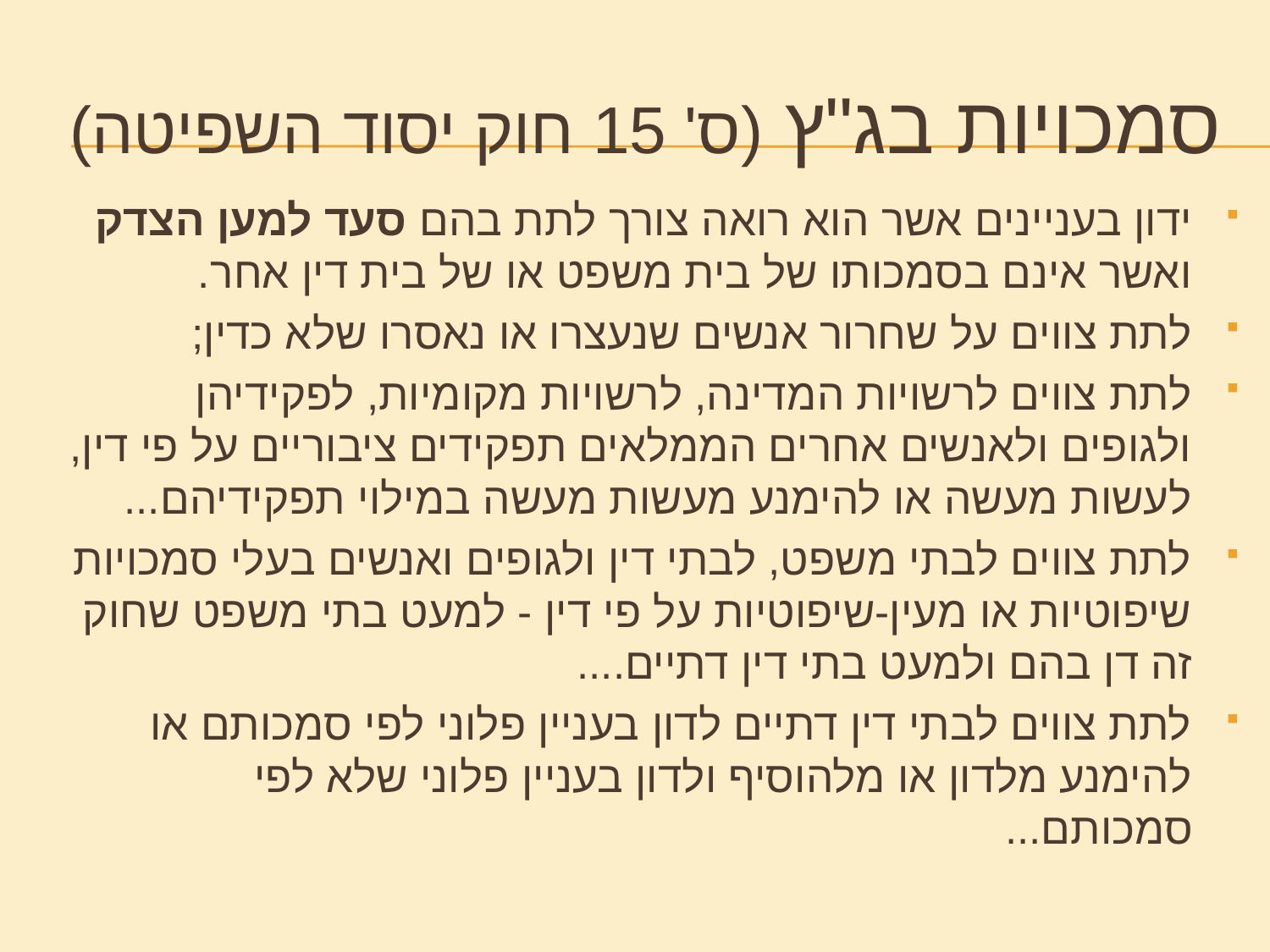

# סמכויות בג"ץ (ס' 15 חוק יסוד השפיטה)
ידון בעניינים אשר הוא רואה צורך לתת בהם סעד למען הצדק ואשר אינם בסמכותו של בית משפט או של בית דין אחר.
לתת צווים על שחרור אנשים שנעצרו או נאסרו שלא כדין;
לתת צווים לרשויות המדינה, לרשויות מקומיות, לפקידיהן ולגופים ולאנשים אחרים הממלאים תפקידים ציבוריים על פי דין, לעשות מעשה או להימנע מעשות מעשה במילוי תפקידיהם...
לתת צווים לבתי משפט, לבתי דין ולגופים ואנשים בעלי סמכויות שיפוטיות או מעין-שיפוטיות על פי דין - למעט בתי משפט שחוק זה דן בהם ולמעט בתי דין דתיים....
לתת צווים לבתי דין דתיים לדון בעניין פלוני לפי סמכותם או להימנע מלדון או מלהוסיף ולדון בעניין פלוני שלא לפי סמכותם...